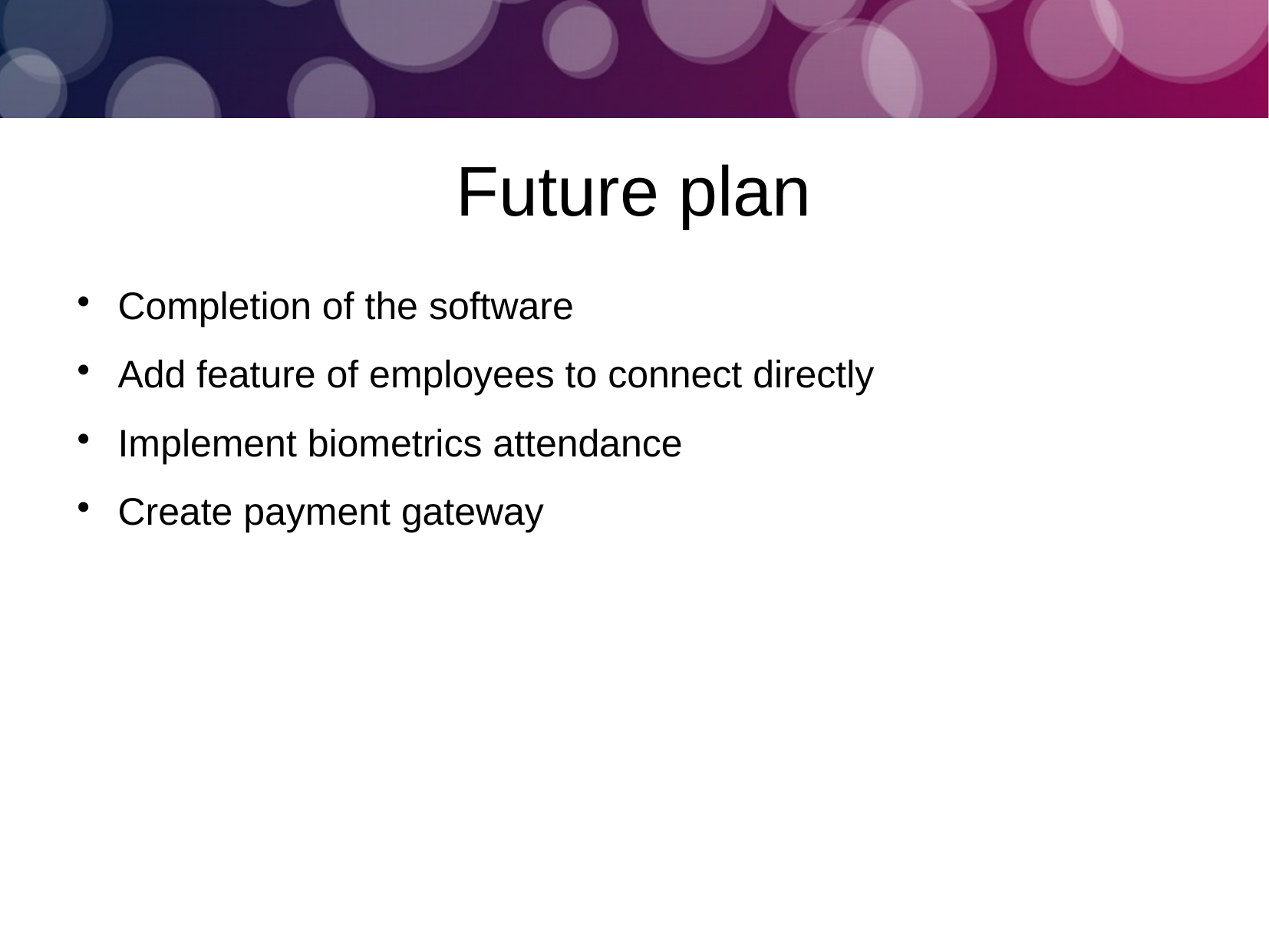

Future plan
Completion of the software
Add feature of employees to connect directly
Implement biometrics attendance
Create payment gateway